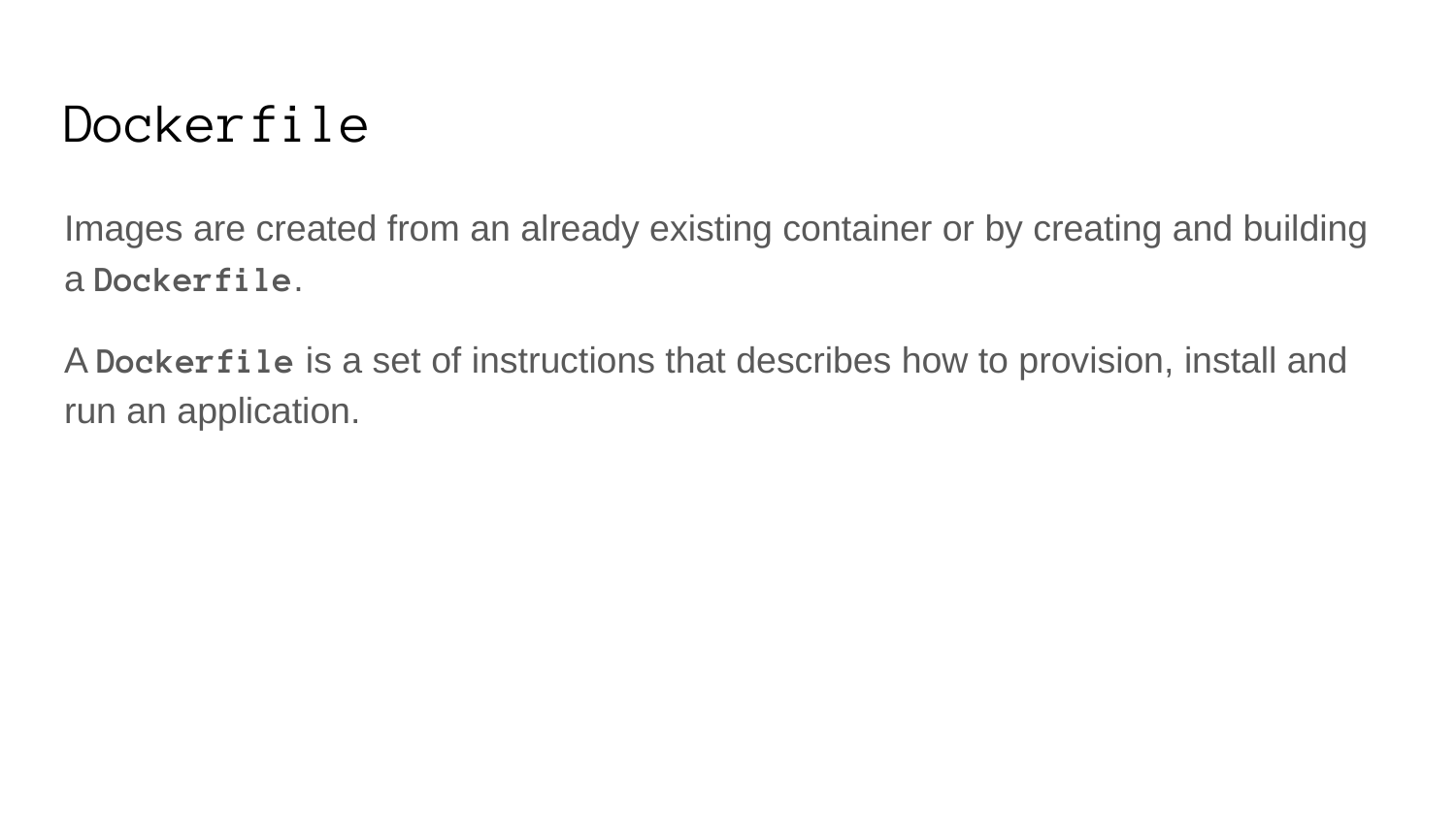

# Dockerfile
Images are created from an already existing container or by creating and building a Dockerfile.
A Dockerfile is a set of instructions that describes how to provision, install and run an application.